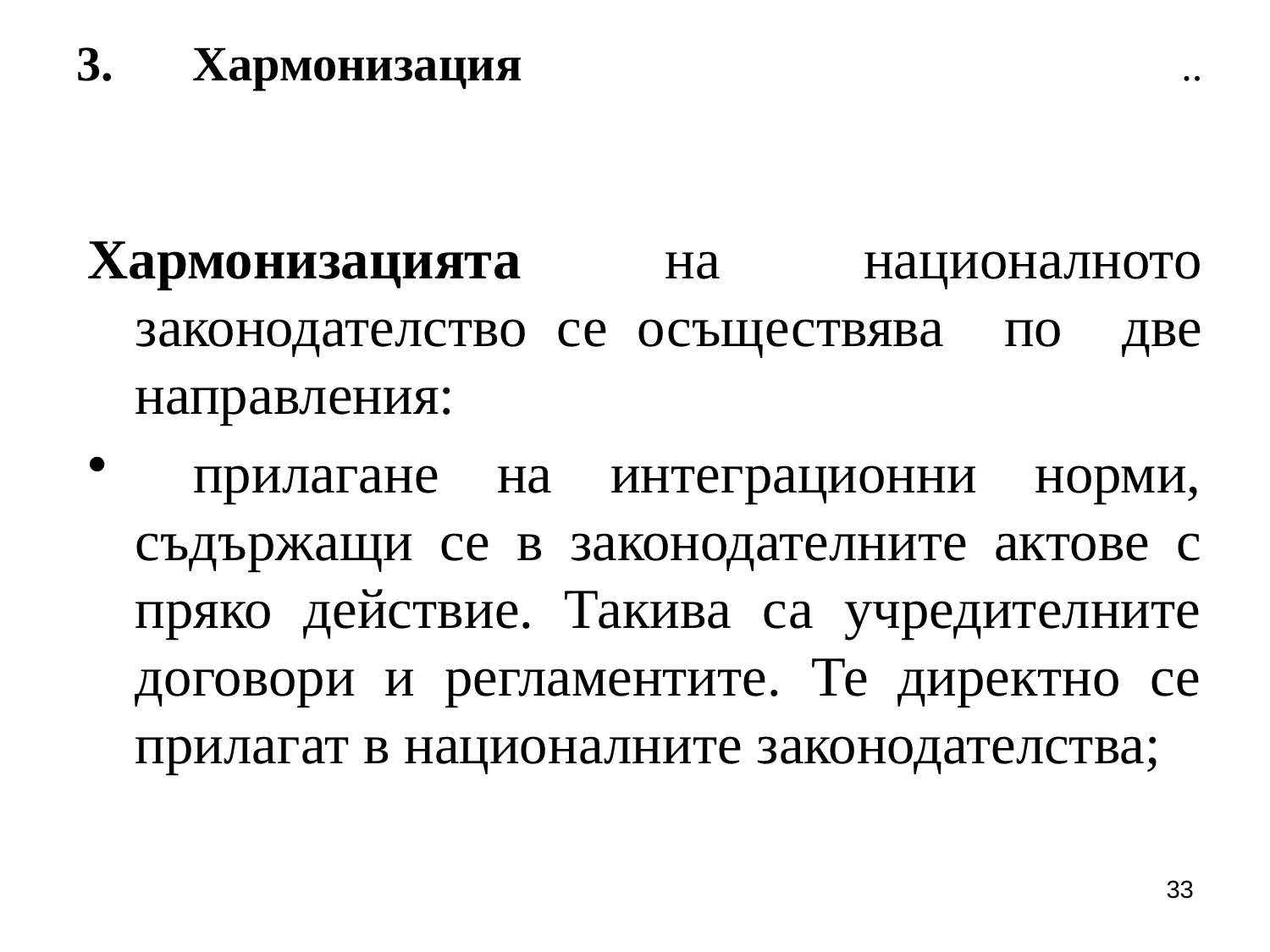

# Хармонизация ..
Хармонизацията на националното законодателство се осъществява  по  две направления:
 прилагане на интеграционни норми, съдържащи се в законодателните актове с пряко действие. Такива са учредителните договори и регламентите. Те директно се прилагат в националните законодателства;
33